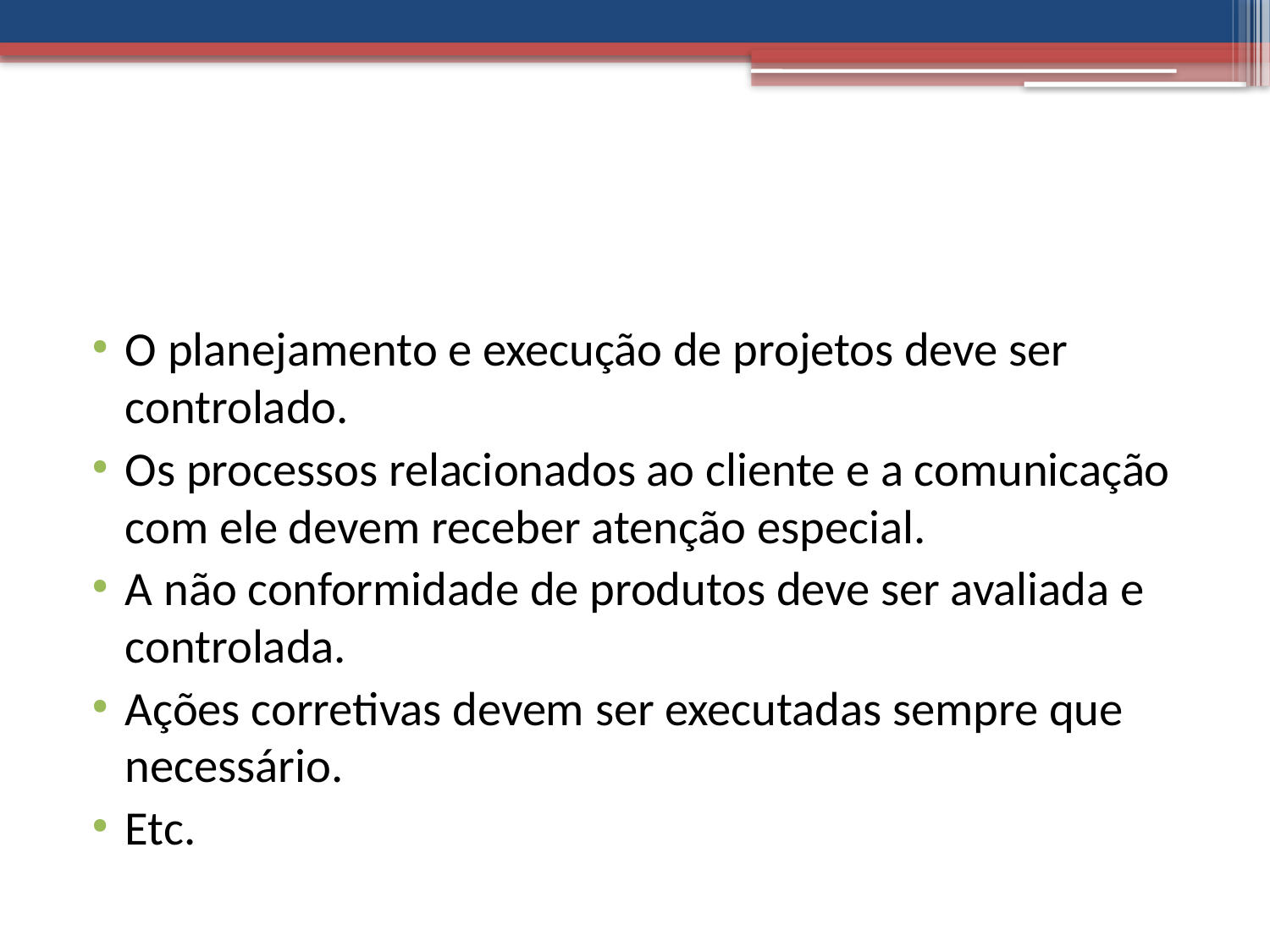

#
O planejamento e execução de projetos deve ser controlado.
Os processos relacionados ao cliente e a comunicação com ele devem receber atenção especial.
A não conformidade de produtos deve ser avaliada e controlada.
Ações corretivas devem ser executadas sempre que necessário.
Etc.